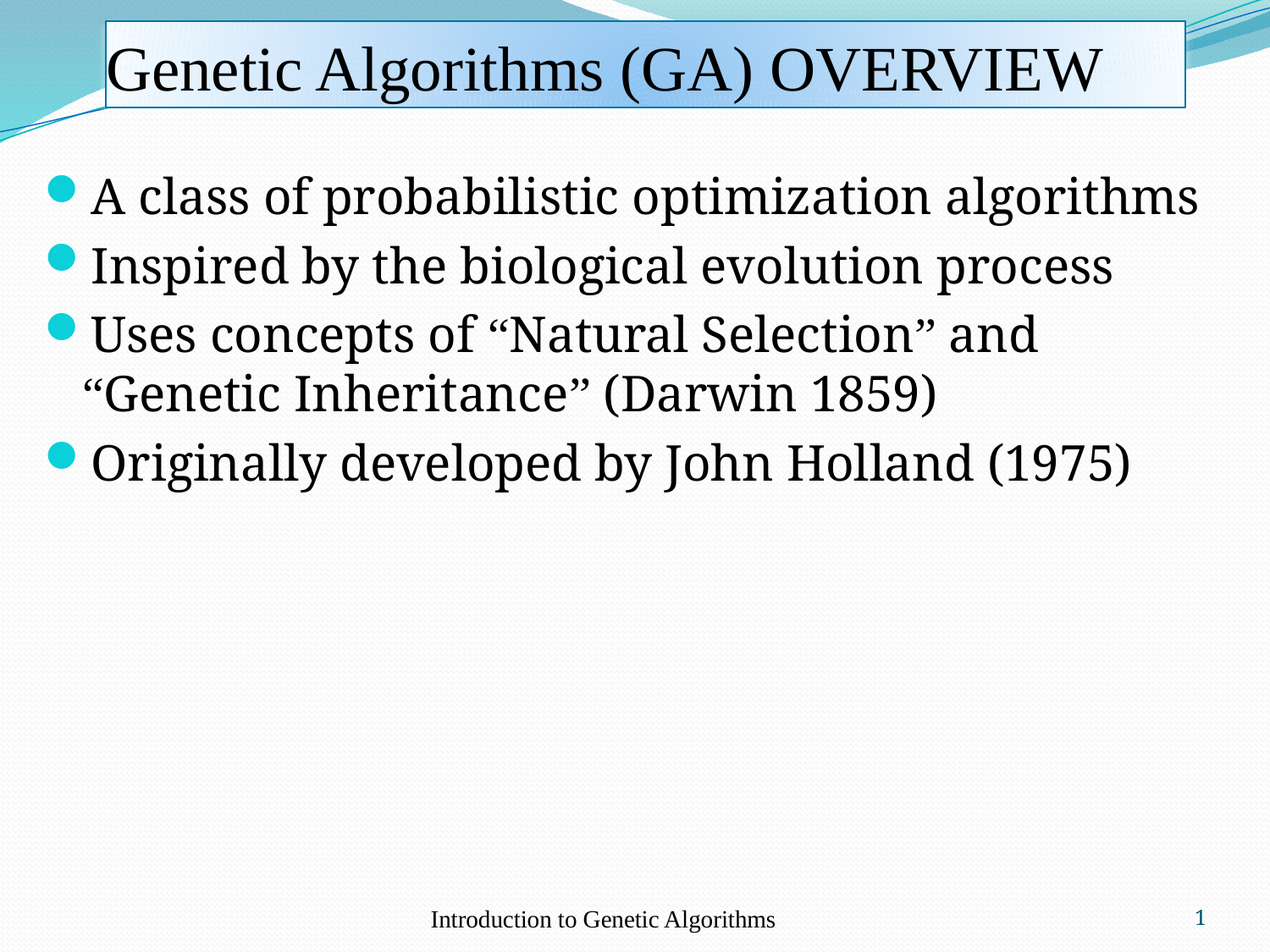

# Genetic Algorithms (GA) OVERVIEW
A class of probabilistic optimization algorithms
Inspired by the biological evolution process
Uses concepts of “Natural Selection” and “Genetic Inheritance” (Darwin 1859)
Originally developed by John Holland (1975)
Introduction to Genetic Algorithms
1